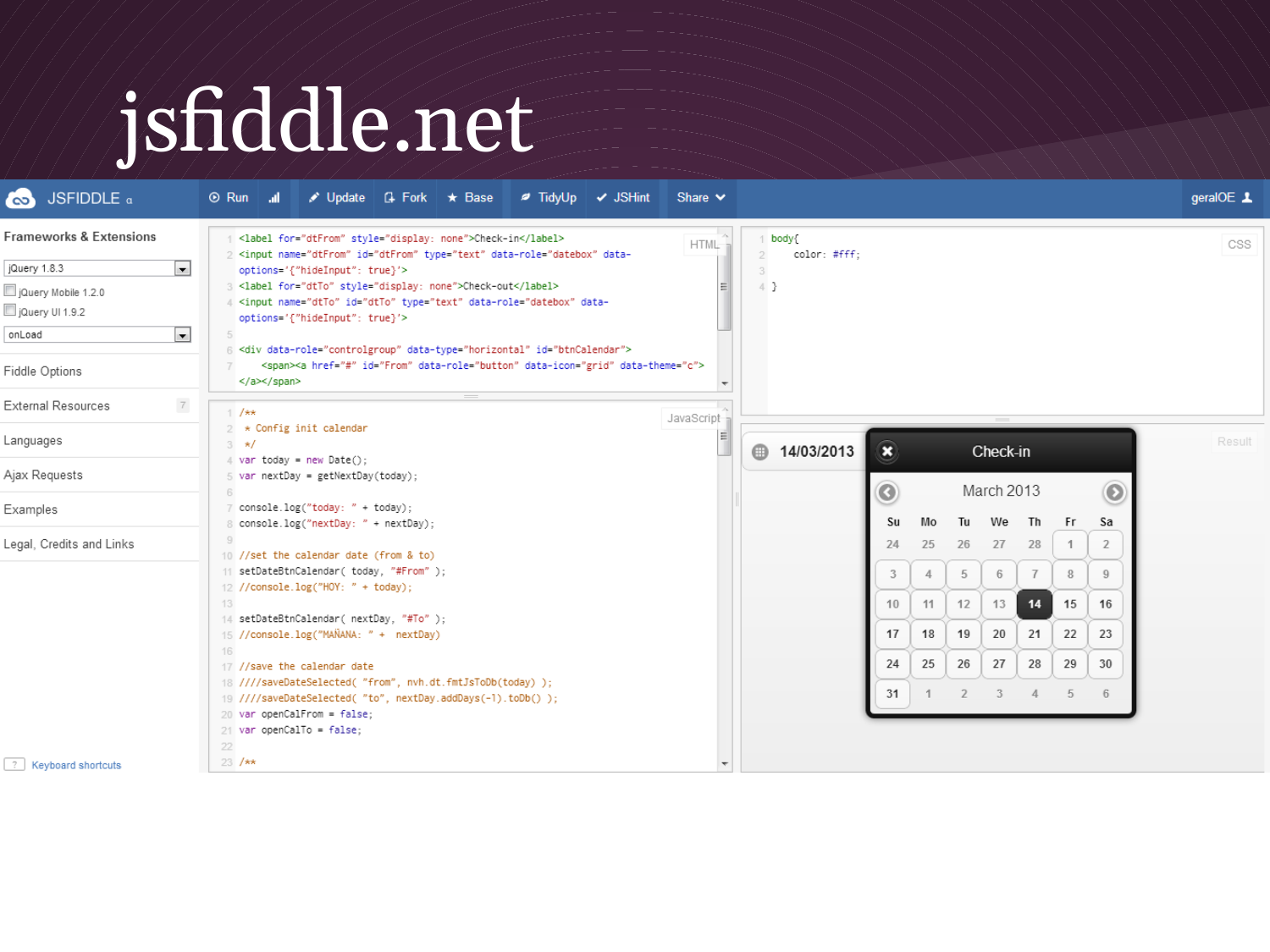

# jsfiddle.net

Cómo funciona?
Ejemplos
Firebug lite en en jsFiddle
github + jsfiddle